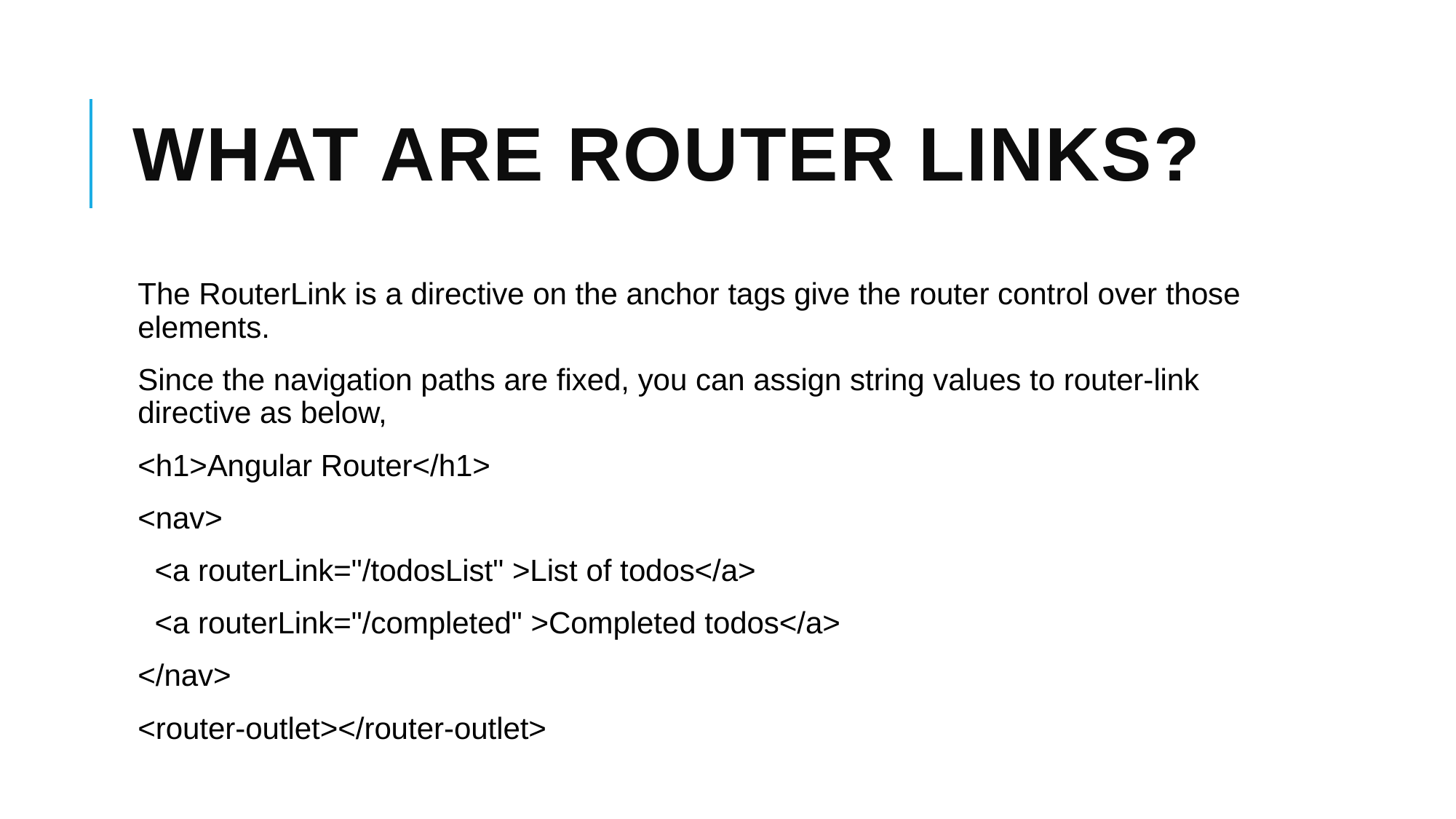

# What are router links?
The RouterLink is a directive on the anchor tags give the router control over those elements.
Since the navigation paths are fixed, you can assign string values to router-link directive as below,
<h1>Angular Router</h1>
<nav>
  <a routerLink="/todosList" >List of todos</a>
  <a routerLink="/completed" >Completed todos</a>
</nav>
<router-outlet></router-outlet>